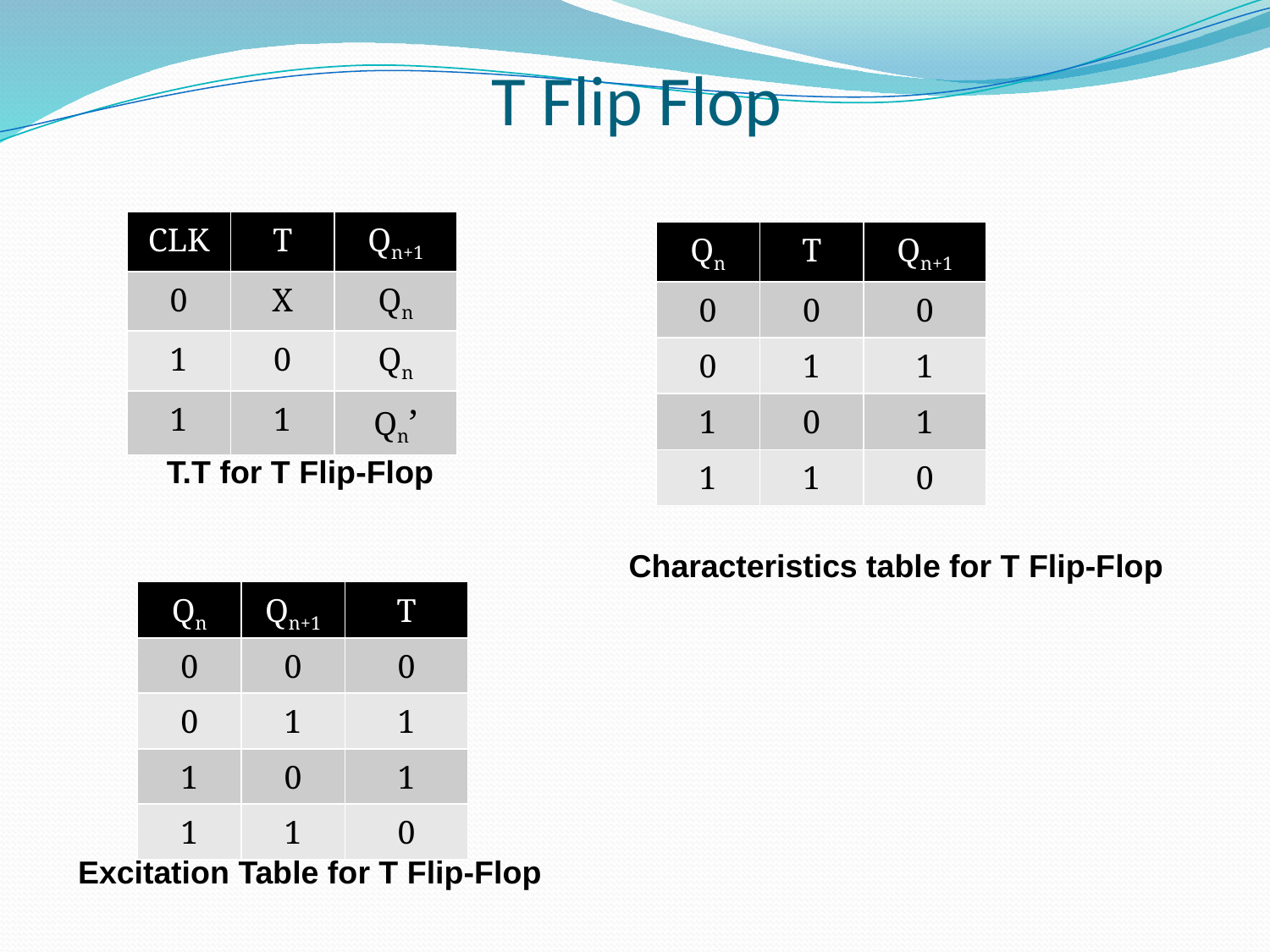

# T Flip Flop
| CLK | T | Qn+1 |
| --- | --- | --- |
| 0 | X | Qn |
| 1 | 0 | Qn |
| 1 | 1 | Qn’ |
| Qn | T | Qn+1 |
| --- | --- | --- |
| 0 | 0 | 0 |
| 0 | 1 | 1 |
| 1 | 0 | 1 |
| 1 | 1 | 0 |
T.T for T Flip-Flop
Characteristics table for T Flip-Flop

| Qn | Qn+1 | T |
| --- | --- | --- |
| 0 | 0 | 0 |
| 0 | 1 | 1 |
| 1 | 0 | 1 |
| 1 | 1 | 0 |
Excitation Table for T Flip-Flop